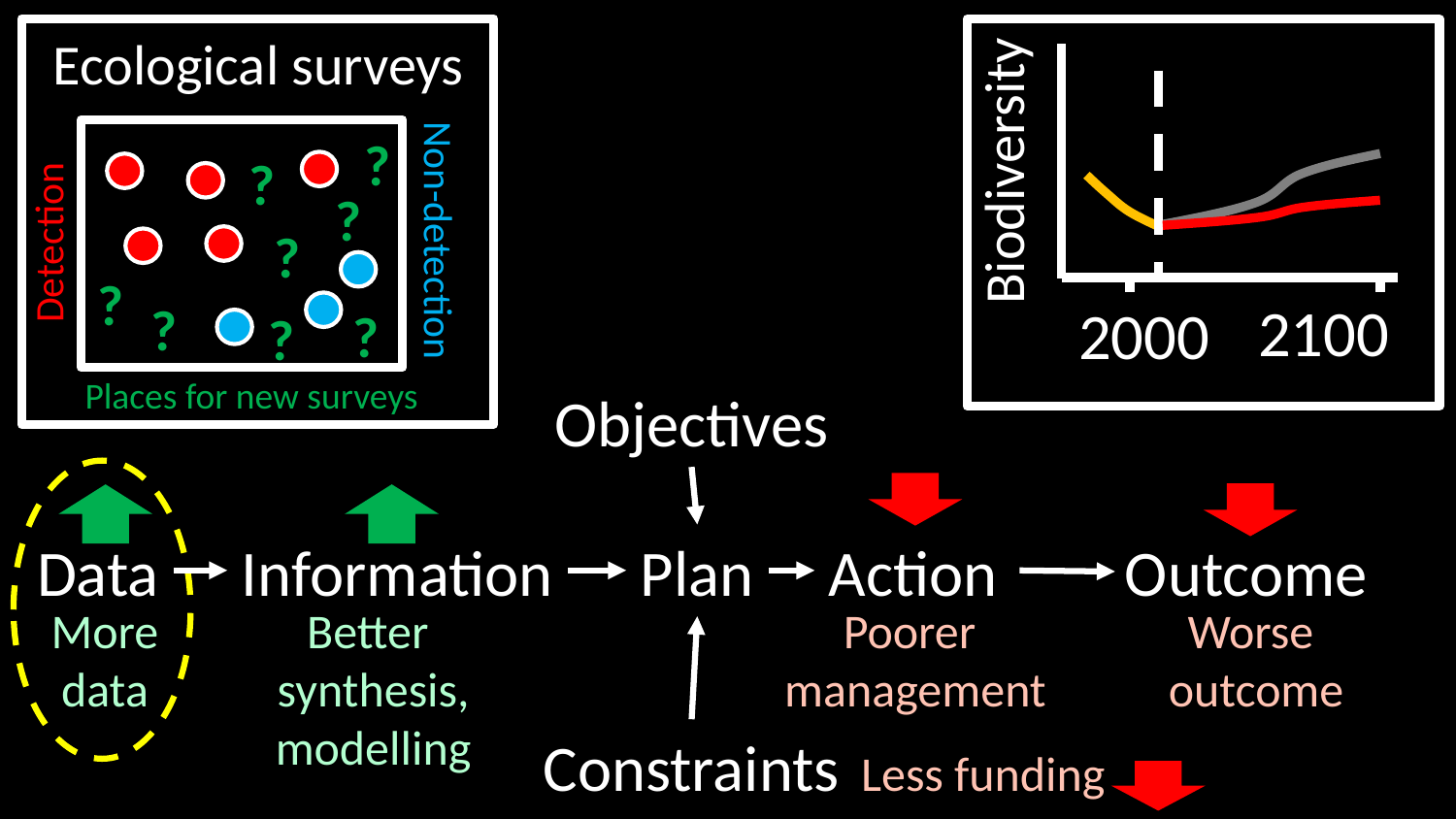

Biodiversity

2100
2000

Ecological surveys

Detection

Non-detection

Places for new surveys
?
?
?
?
?
?
?
?

Objectives

Data
Information
Plan
Action
Outcome
More
data
Better
synthesis,
modelling

Poorer
management
Worse
outcome
Constraints
Less funding